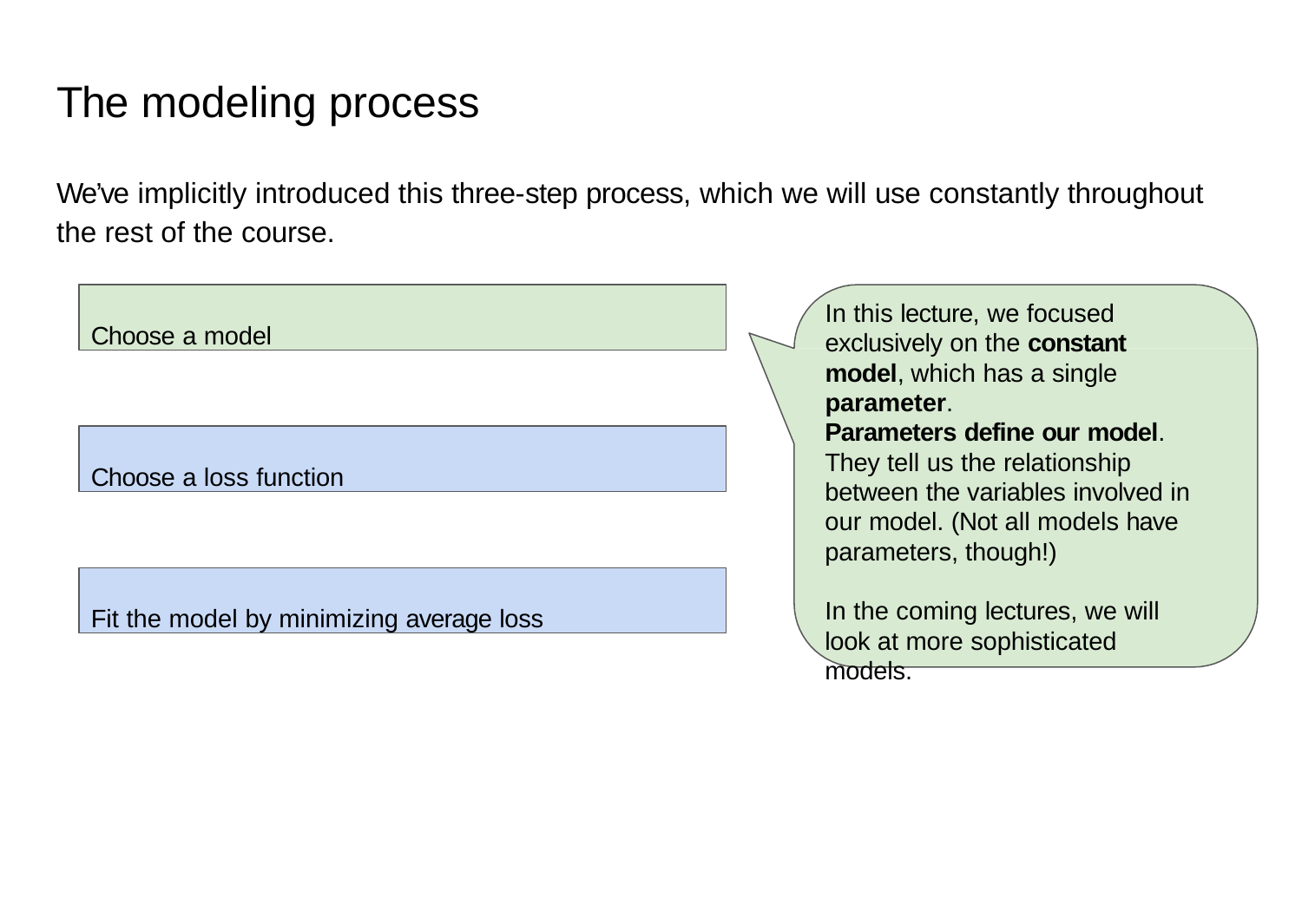

# The modeling process
We’ve implicitly introduced this three-step process, which we will use constantly throughout the rest of the course.

Choose a model
In this lecture, we focused exclusively on the constant model, which has a single parameter.
Parameters define our model. They tell us the relationship between the variables involved in our model. (Not all models have parameters, though!)

Choose a loss function

Fit the model by minimizing average loss
In the coming lectures, we will look at more sophisticated models.